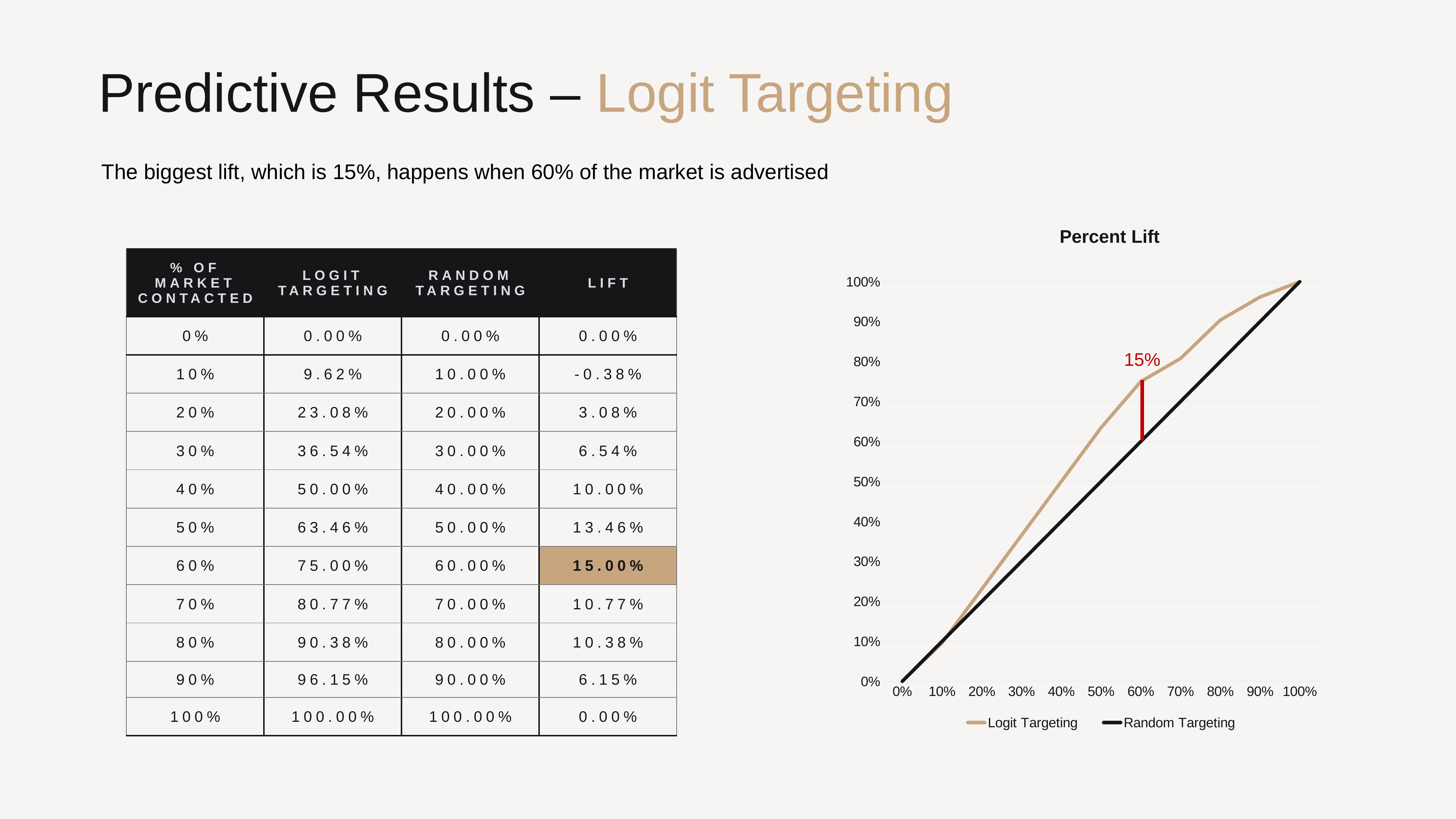

Predictive Results – Logit Targeting
The biggest lift, which is 15%, happens when 60% of the market is advertised
Percent Lift
| % of Market Contacted | Logit Targeting | Random Targeting | Lift |
| --- | --- | --- | --- |
| 0% | 0.00% | 0.00% | 0.00% |
| 10% | 9.62% | 10.00% | -0.38% |
| 20% | 23.08% | 20.00% | 3.08% |
| 30% | 36.54% | 30.00% | 6.54% |
| 40% | 50.00% | 40.00% | 10.00% |
| 50% | 63.46% | 50.00% | 13.46% |
| 60% | 75.00% | 60.00% | 15.00% |
| 70% | 80.77% | 70.00% | 10.77% |
| 80% | 90.38% | 80.00% | 10.38% |
| 90% | 96.15% | 90.00% | 6.15% |
| 100% | 100.00% | 100.00% | 0.00% |

### Chart

| Category | Logit Targeting | Random Targeting |
|---|---|---|
| 0 | 0.0 | 0.0 |
| 0.1 | 0.0962 | 0.1 |
| 0.2 | 0.2308 | 0.2 |
| 0.3 | 0.3654 | 0.3 |
| 0.4 | 0.5 | 0.4 |
| 0.5 | 0.6346 | 0.5 |
| 0.6 | 0.75 | 0.6 |
| 0.7 | 0.8077 | 0.7 |
| 0.8 | 0.9038 | 0.8 |
| 0.9 | 0.9615 | 0.9 |
| 1 | 1.0 | 1.0 |
15%